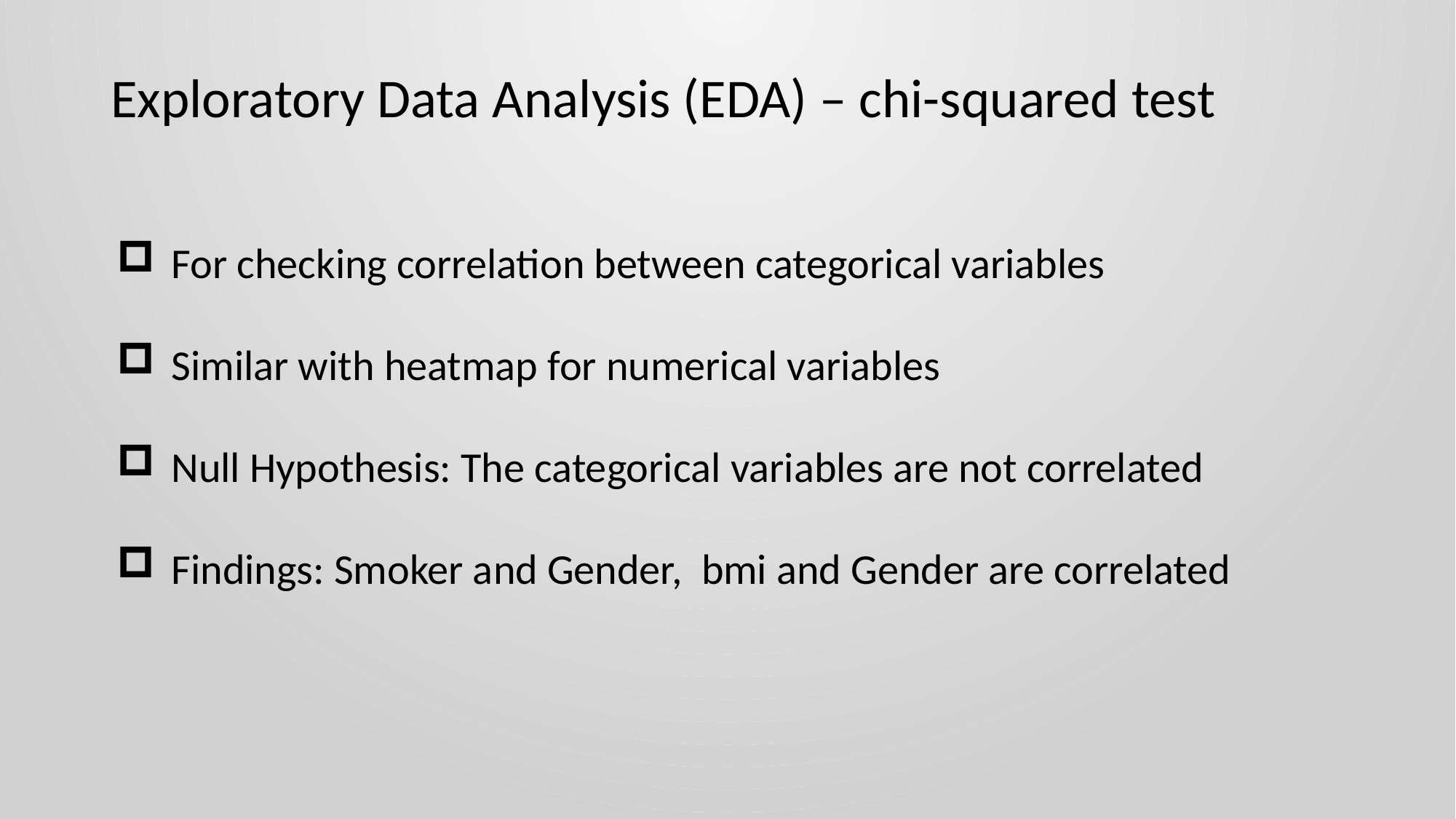

Exploratory Data Analysis (EDA) – chi-squared test
For checking correlation between categorical variables

Similar with heatmap for numerical variables

Null Hypothesis: The categorical variables are not correlated

Findings: Smoker and Gender,  bmi and Gender are correlated